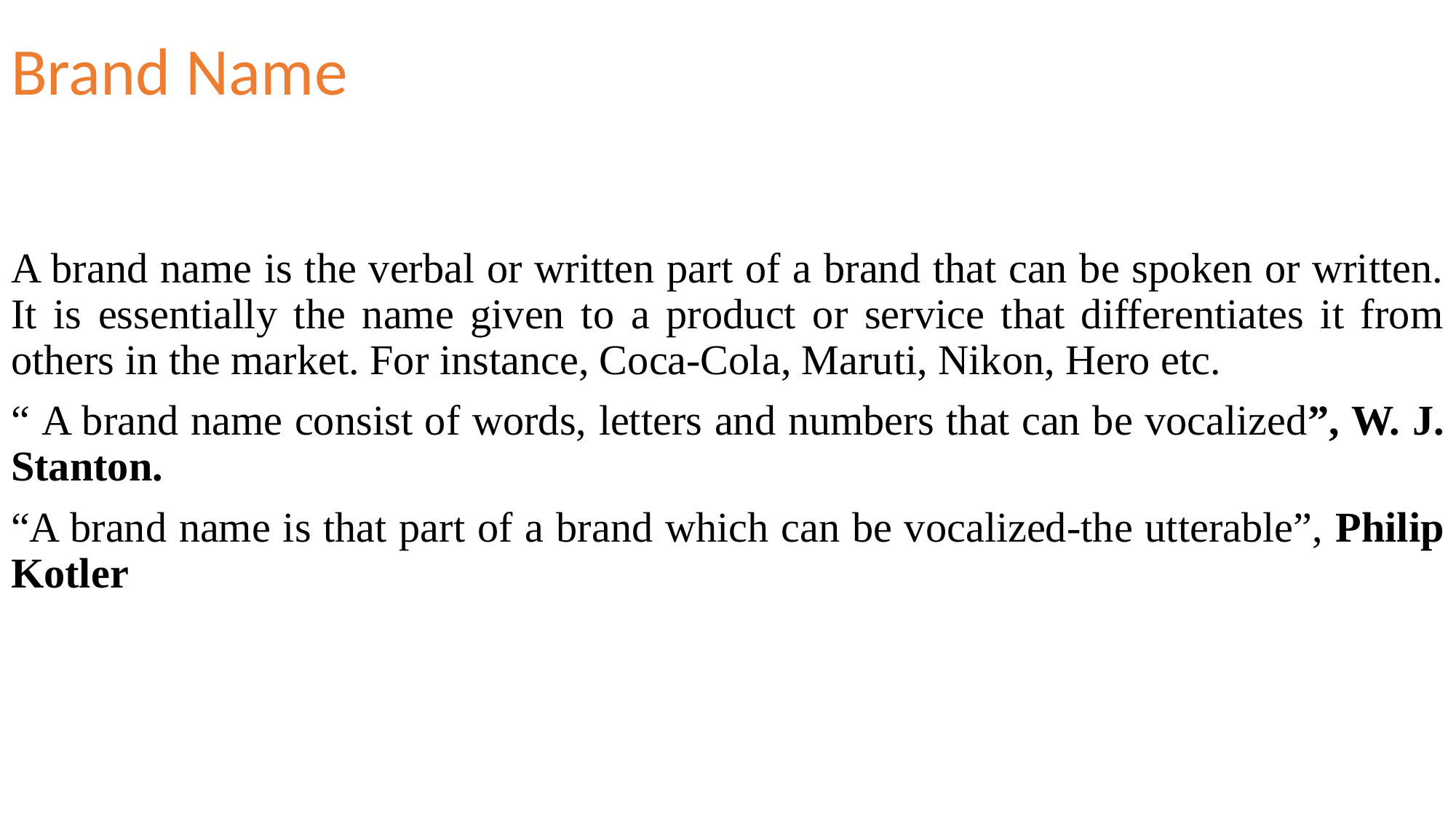

# Brand Name
A brand name is the verbal or written part of a brand that can be spoken or written. It is essentially the name given to a product or service that differentiates it from others in the market. For instance, Coca-Cola, Maruti, Nikon, Hero etc.
“ A brand name consist of words, letters and numbers that can be vocalized”, W. J. Stanton.
“A brand name is that part of a brand which can be vocalized-the utterable”, Philip Kotler